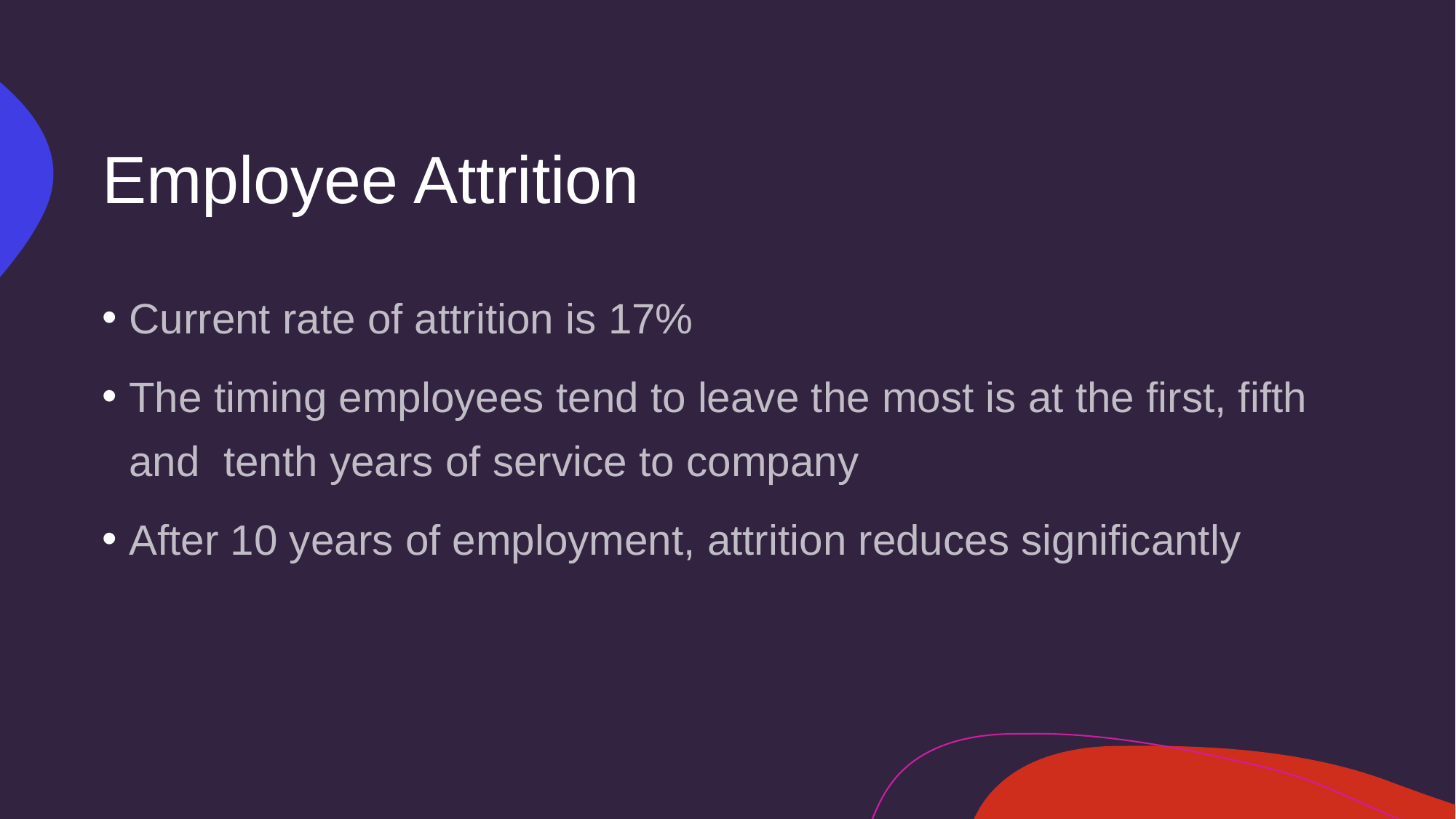

# Employee Attrition
Current rate of attrition is 17%
The timing employees tend to leave the most is at the first, fifth and  tenth years of service to company
After 10 years of employment, attrition reduces significantly